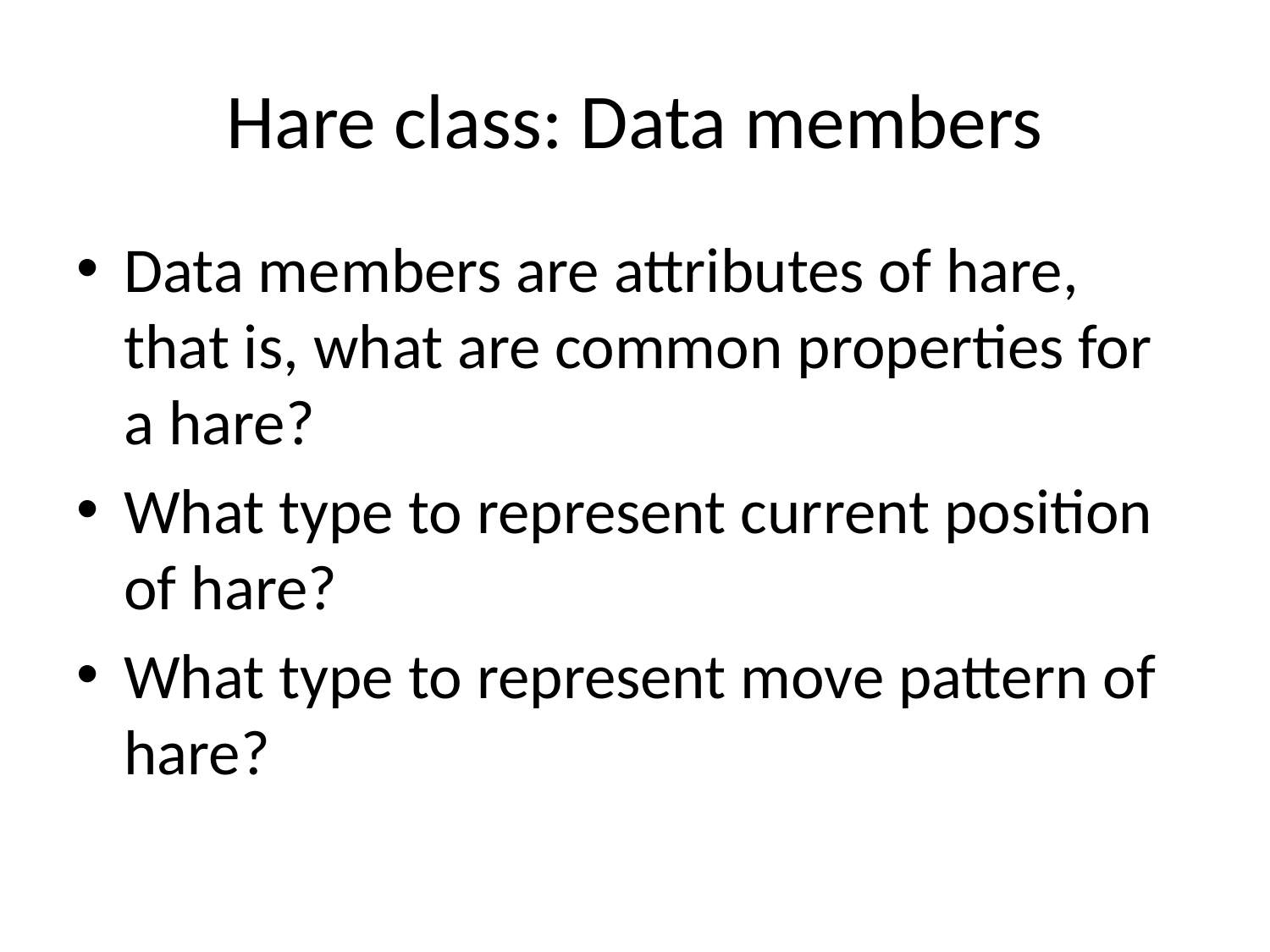

# Hare class: Data members
Data members are attributes of hare, that is, what are common properties for a hare?
What type to represent current position of hare?
What type to represent move pattern of hare?